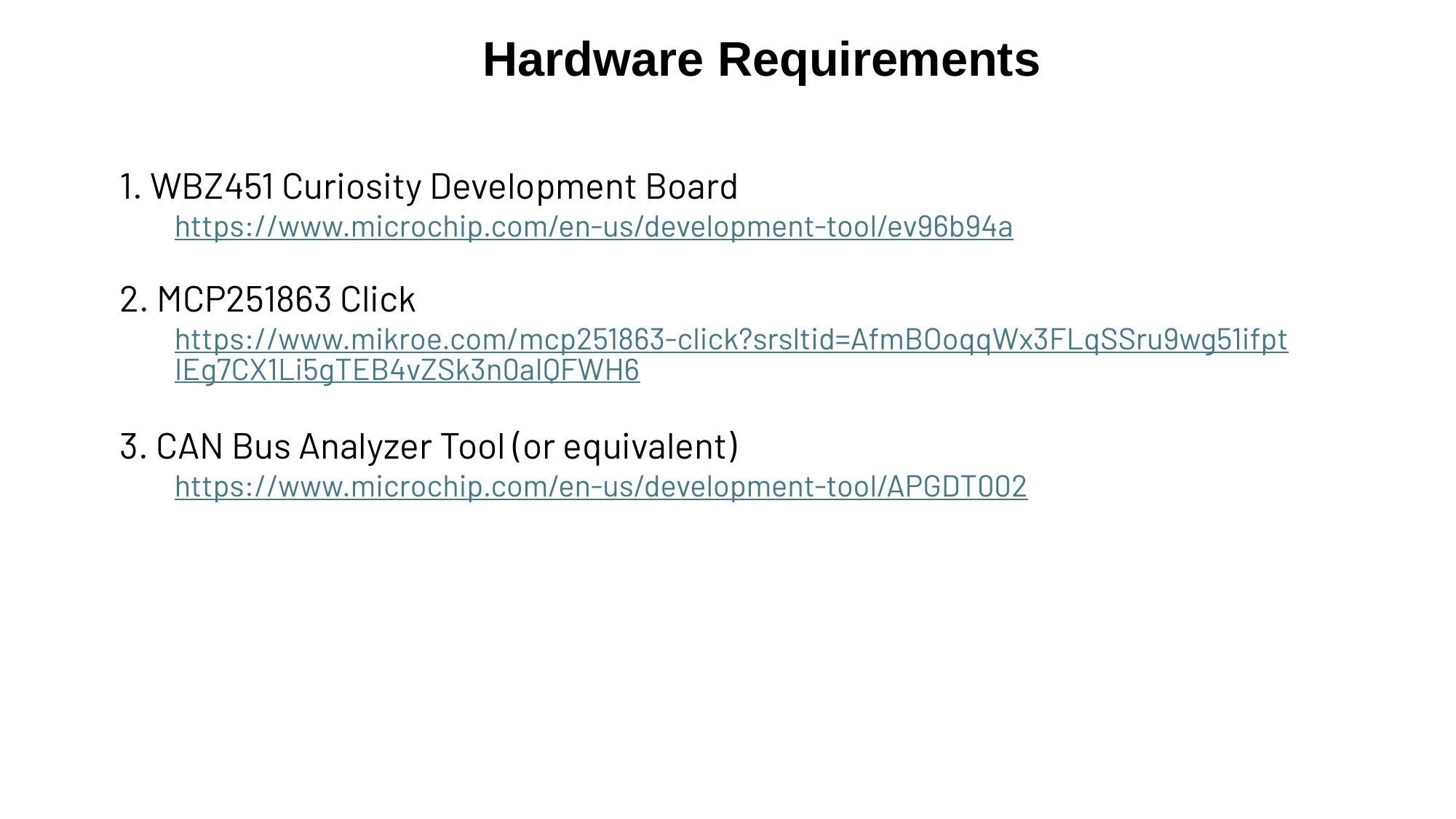

Hardware Requirements
1. WBZ451 Curiosity Development Board
https://www.microchip.com/en-us/development-tool/ev96b94a

2. MCP251863 Click
https://www.mikroe.com/mcp251863-click?srsltid=AfmBOoqqWx3FLqSSru9wg51ifptIEg7CX1Li5gTEB4vZSk3n0aIQFWH6

3. CAN Bus Analyzer Tool (or equivalent)
https://www.microchip.com/en-us/development-tool/APGDT002